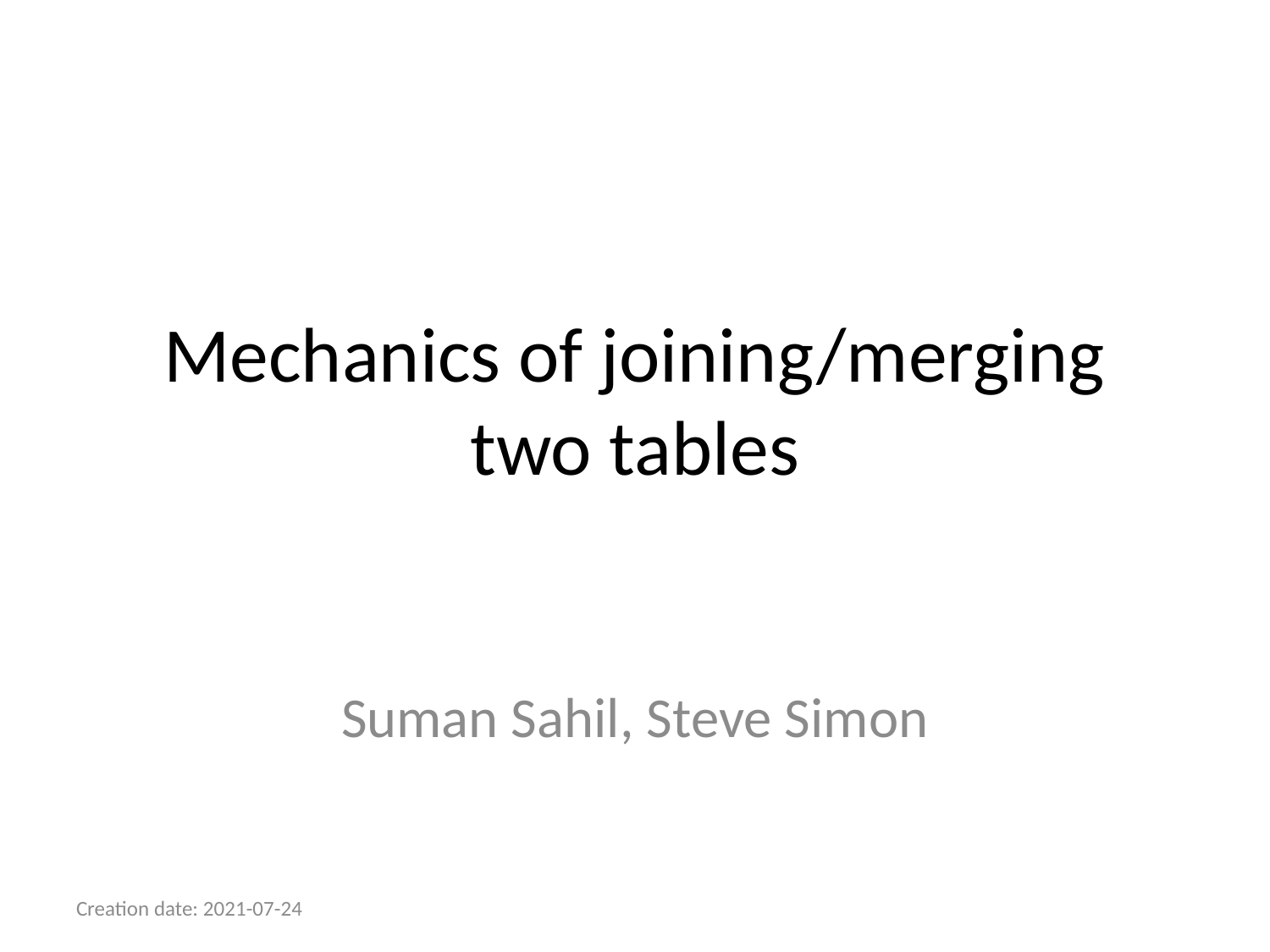

# Mechanics of joining/merging two tables
Suman Sahil, Steve Simon
Creation date: 2021-07-24